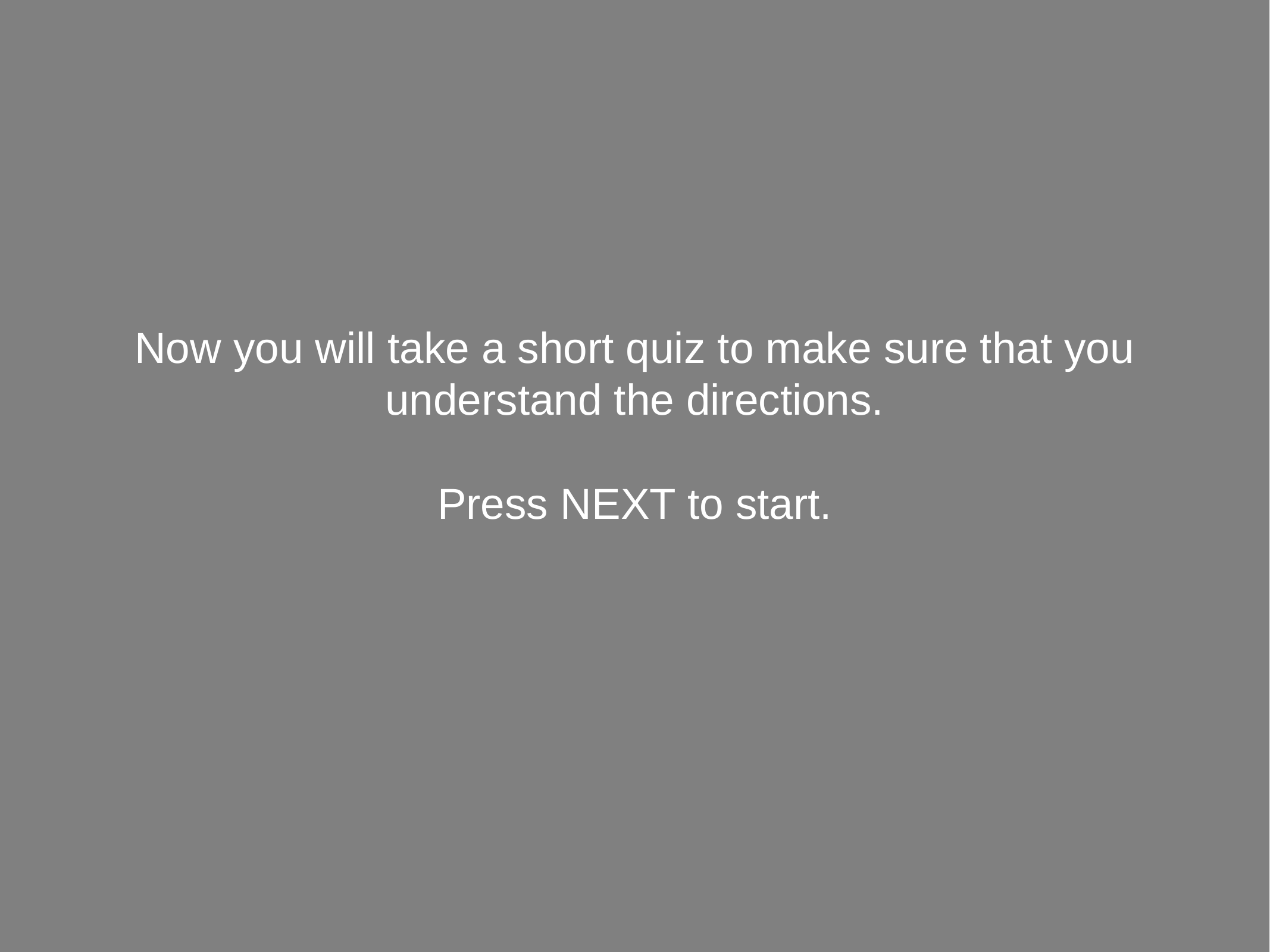

Now you will take a short quiz to make sure that you understand the directions.

Press NEXT to start.